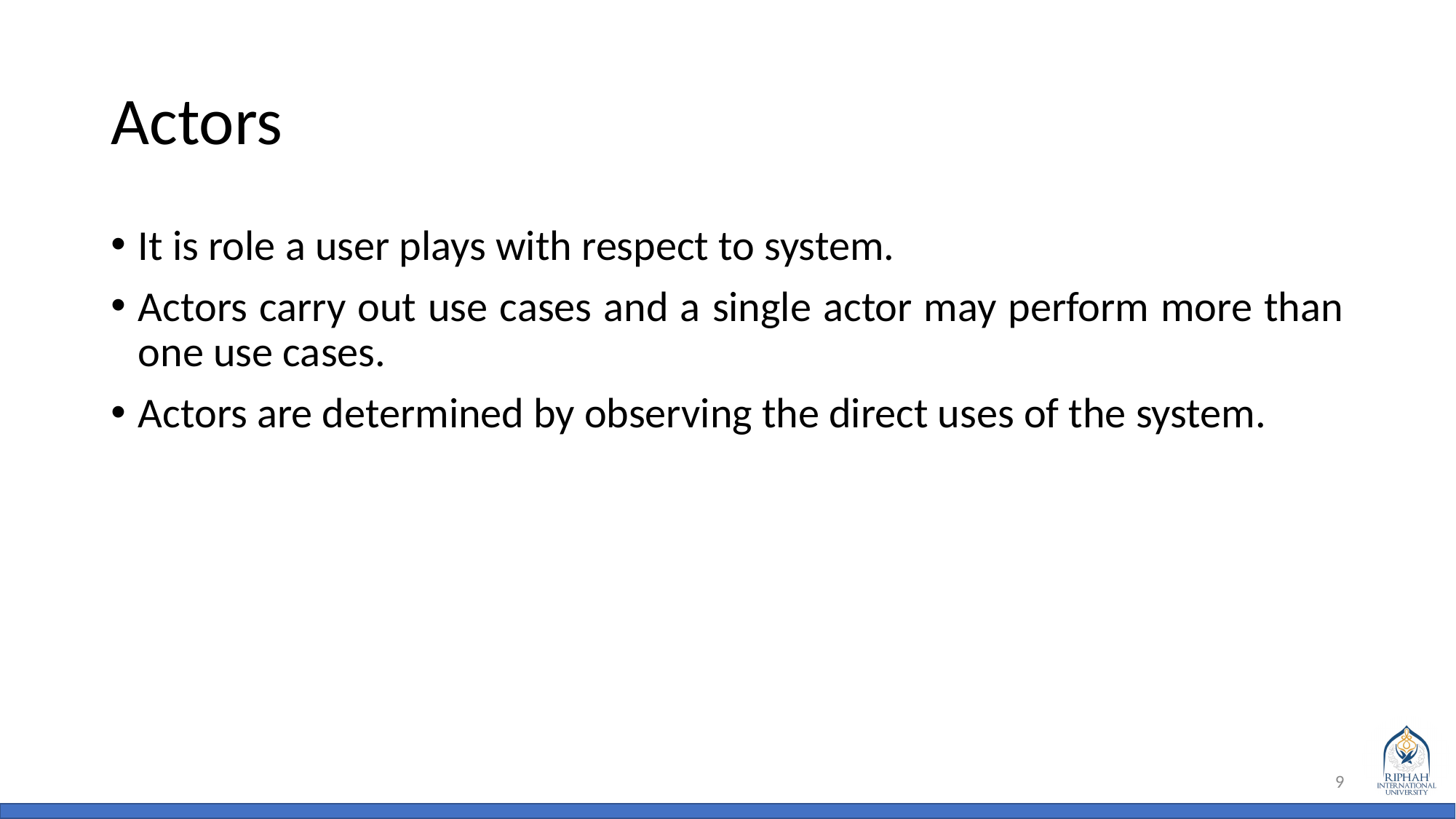

# Actors
It is role a user plays with respect to system.
Actors carry out use cases and a single actor may perform more than one use cases.
Actors are determined by observing the direct uses of the system.
9